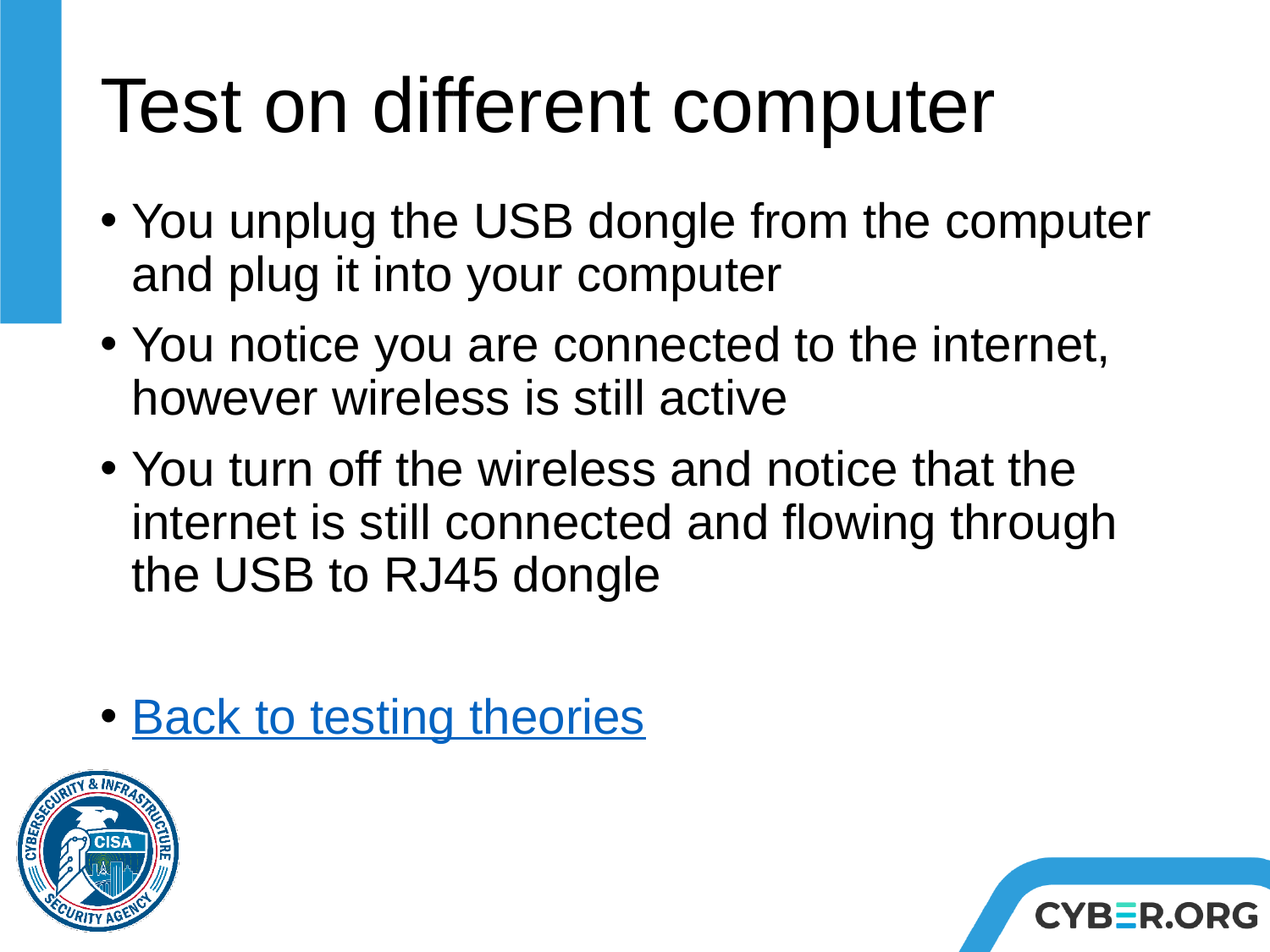

# Test on different computer
You unplug the USB dongle from the computer and plug it into your computer
You notice you are connected to the internet, however wireless is still active
You turn off the wireless and notice that the internet is still connected and flowing through the USB to RJ45 dongle

Back to testing theories